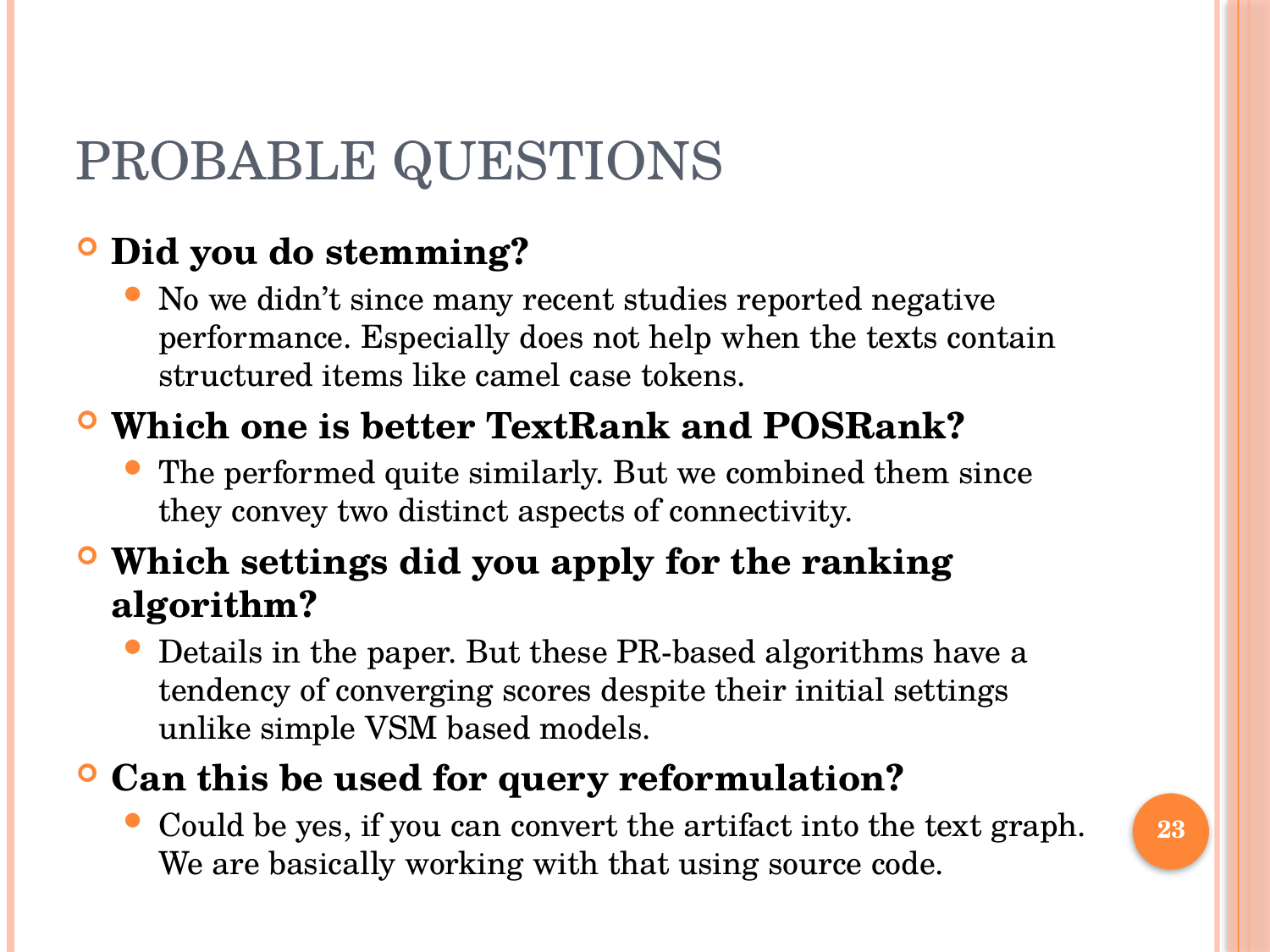

# Probable Questions
Did you do stemming?
No we didn’t since many recent studies reported negative performance. Especially does not help when the texts contain structured items like camel case tokens.
Which one is better TextRank and POSRank?
The performed quite similarly. But we combined them since they convey two distinct aspects of connectivity.
Which settings did you apply for the ranking algorithm?
Details in the paper. But these PR-based algorithms have a tendency of converging scores despite their initial settings unlike simple VSM based models.
Can this be used for query reformulation?
Could be yes, if you can convert the artifact into the text graph. We are basically working with that using source code.
23